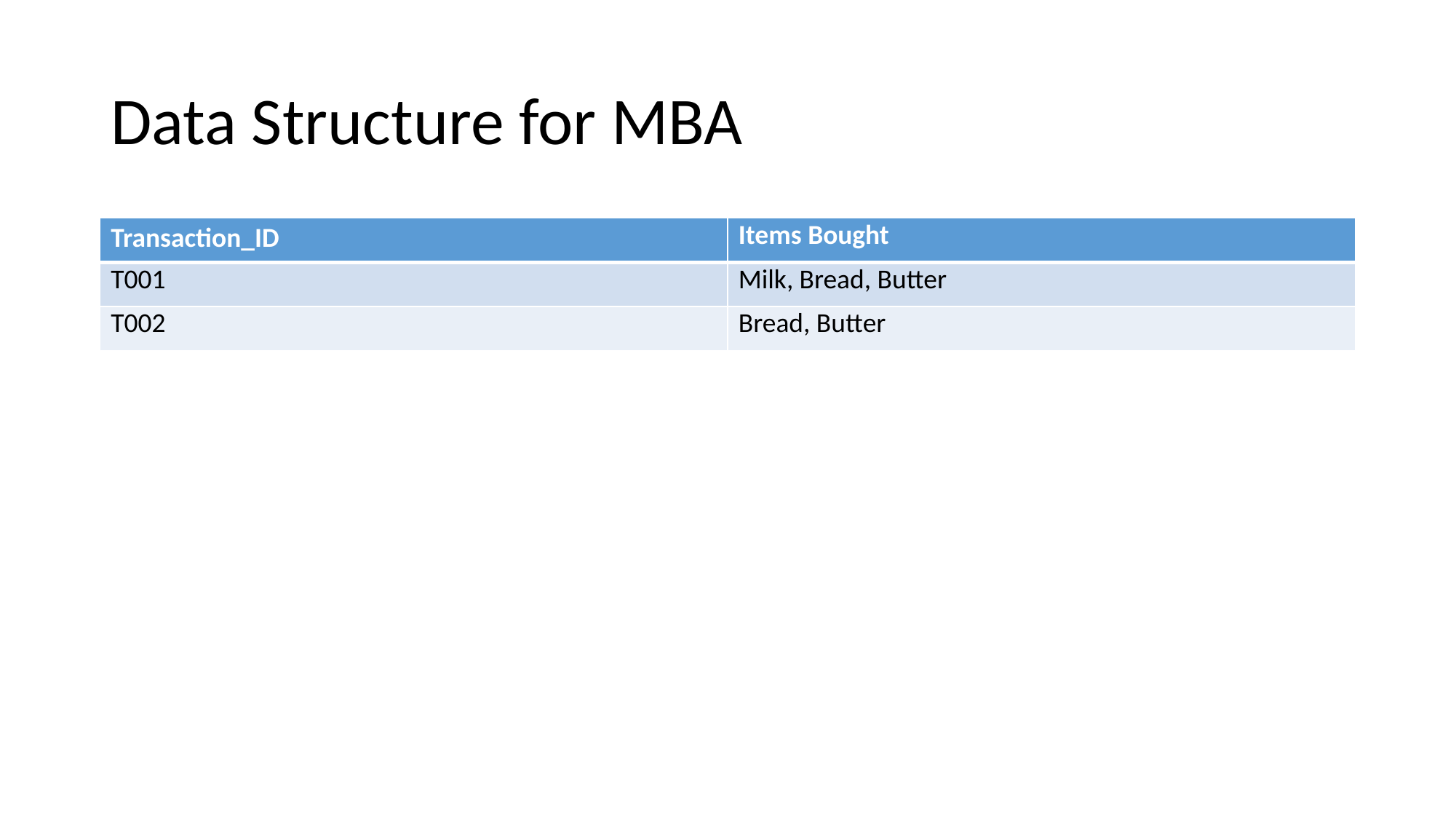

# Data Structure for MBA
| Transaction\_ID | Items Bought |
| --- | --- |
| T001 | Milk, Bread, Butter |
| T002 | Bread, Butter |